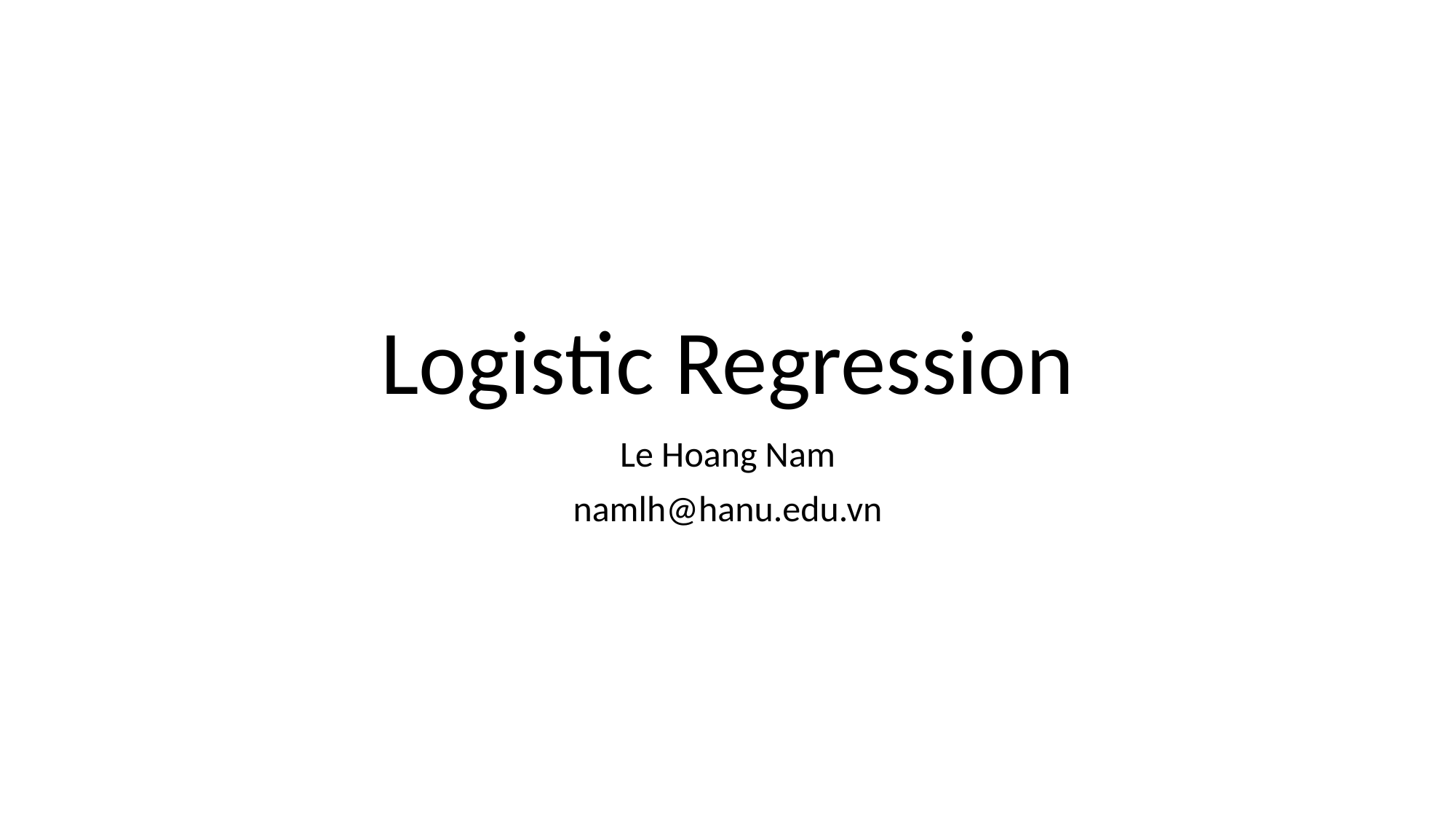

# Logistic Regression
Le Hoang Nam
namlh@hanu.edu.vn